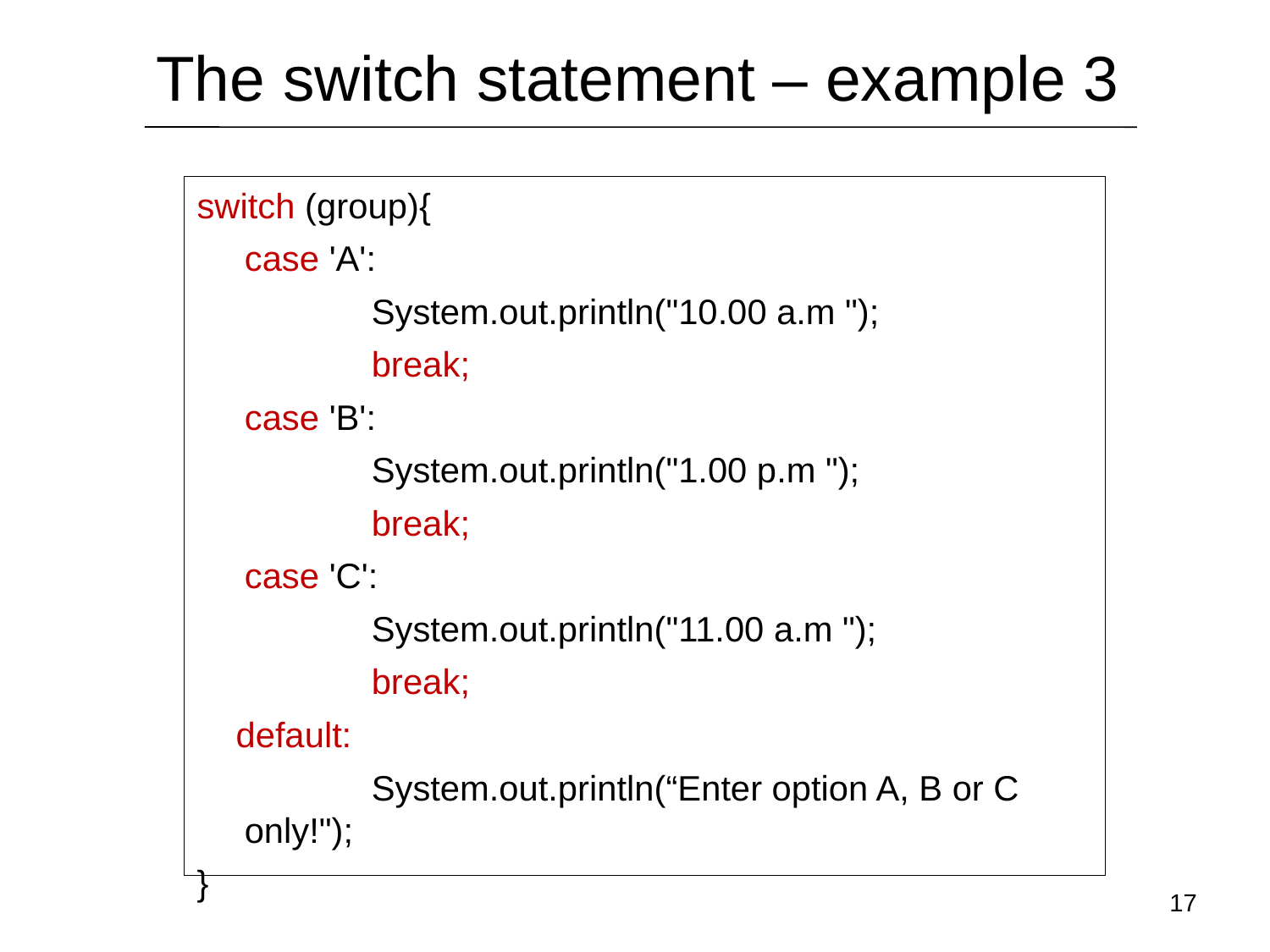

# The switch statement – example 3
switch (group){
	case 'A':
		System.out.println("10.00 a.m ");
		break;
	case 'B':
		System.out.println("1.00 p.m ");
		break;
	case 'C':
		System.out.println("11.00 a.m ");
		break;
    default:
    		System.out.println(“Enter option A, B or C only!");
}
17